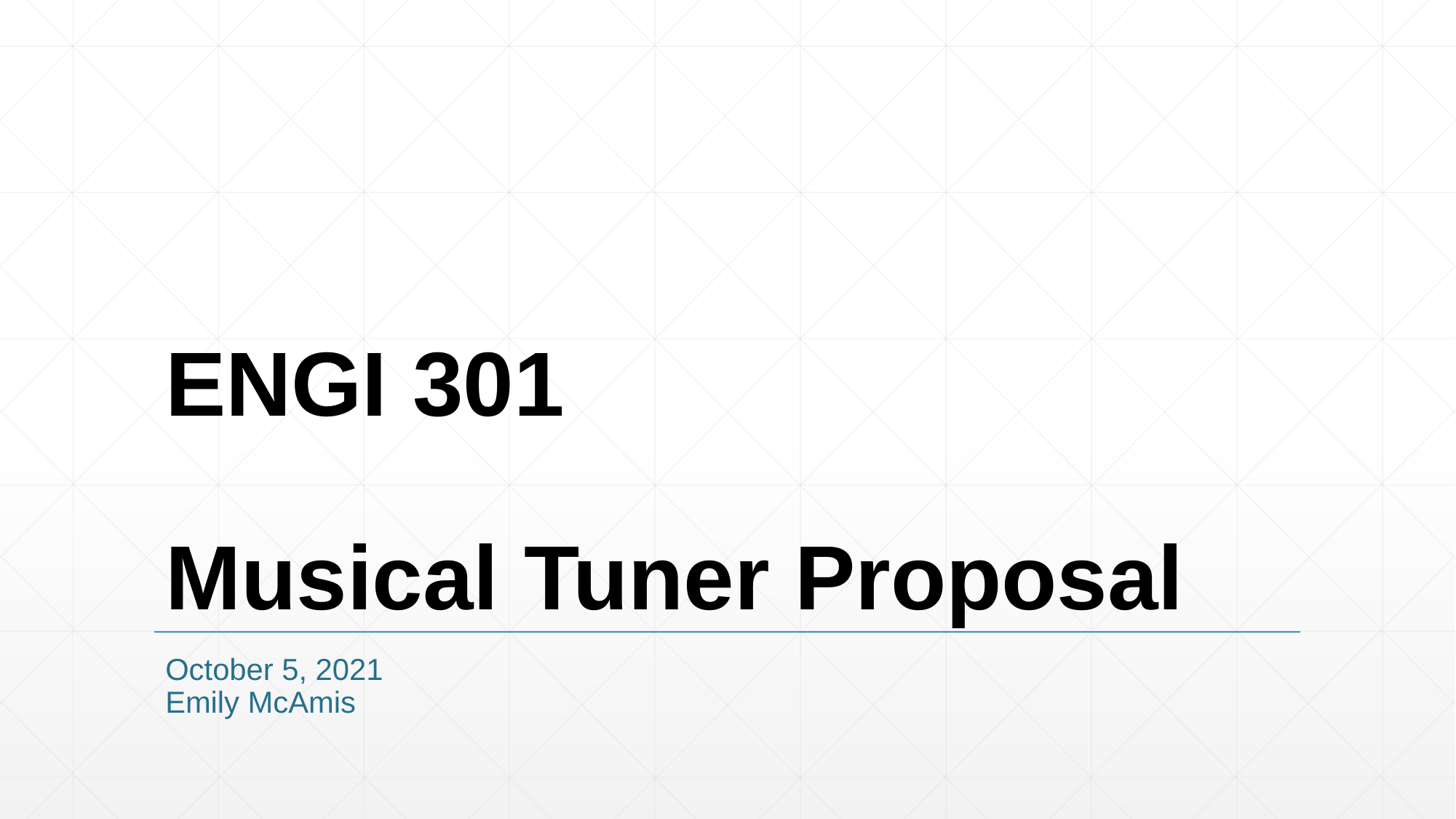

# ENGI 301 Musical Tuner Proposal
October 5, 2021
Emily McAmis